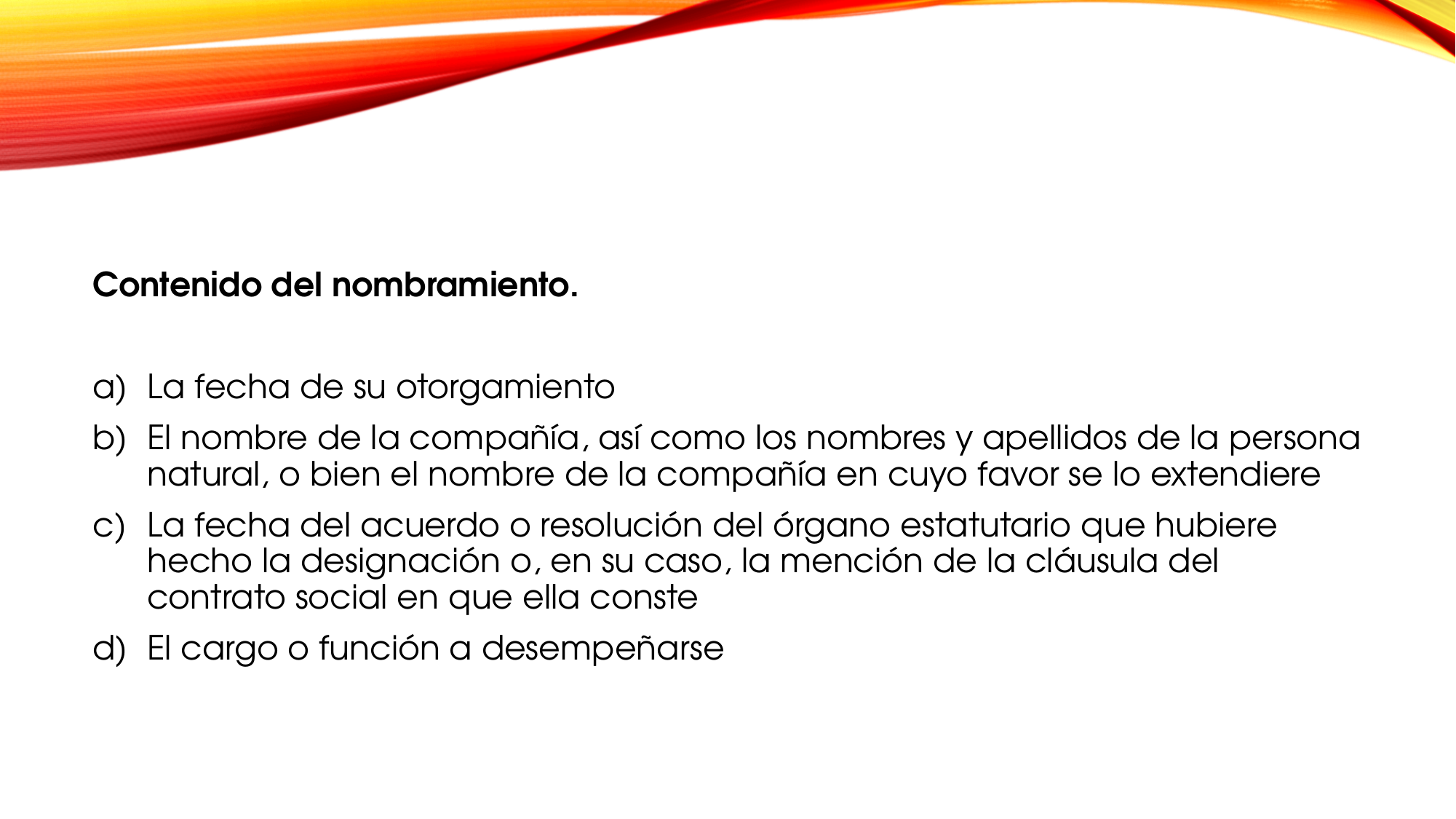

Contenido del nombramiento.

La fecha de su otorgamiento
El nombre de la compañía, así como los nombres y apellidos de la persona natural, o bien el nombre de la compañía en cuyo favor se lo extendiere
La fecha del acuerdo o resolución del órgano estatutario que hubiere hecho la designación o, en su caso, la mención de la cláusula del contrato social en que ella conste
El cargo o función a desempeñarse